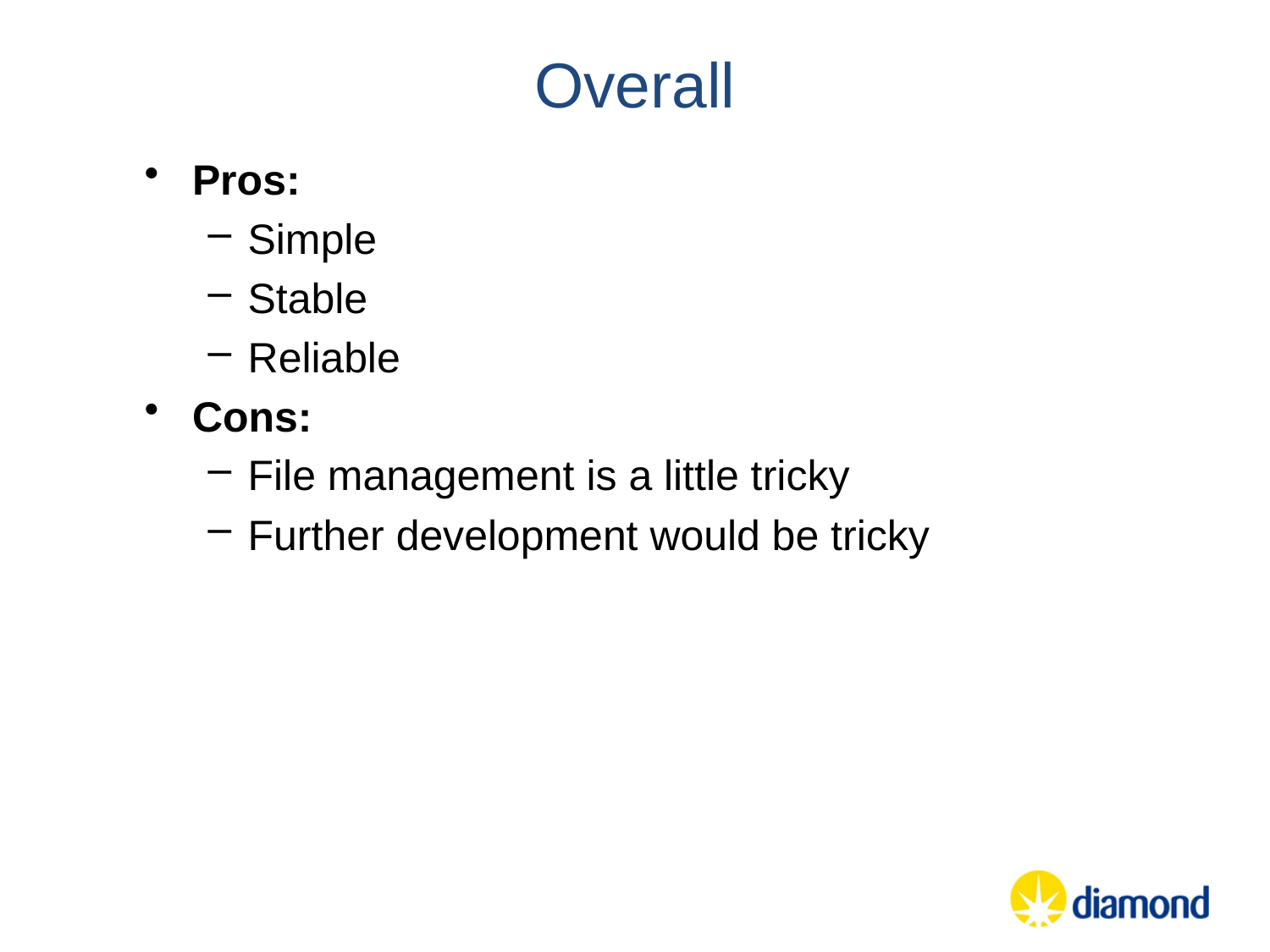

# Overall
Pros:
Simple
Stable
Reliable
Cons:
File management is a little tricky
Further development would be tricky